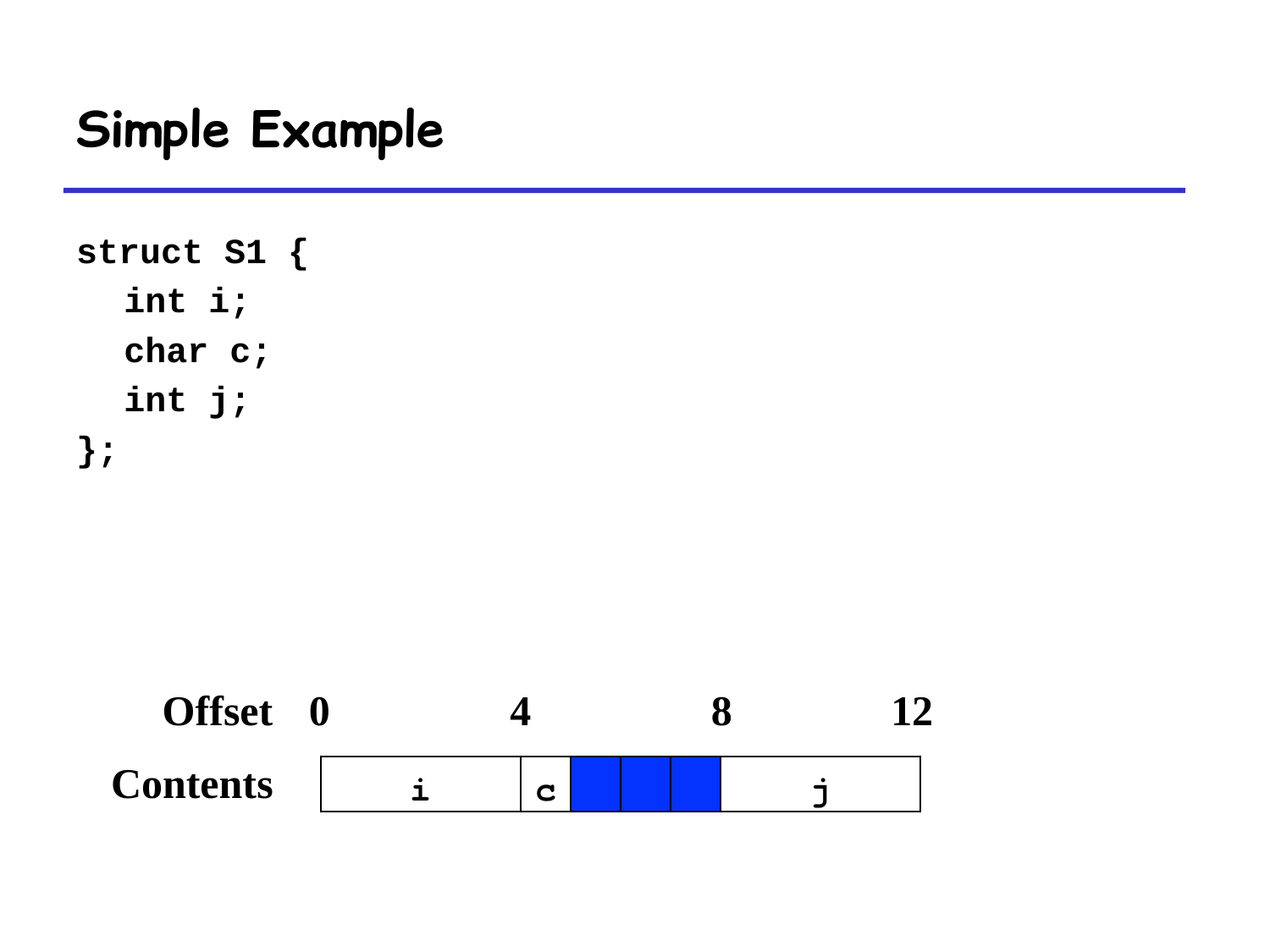

# Simple Example
struct S1 {
	int i;
	char c;
	int j;
};
Offset
0
4
8
12
Contents
| i | c |  |  |  | j |
| --- | --- | --- | --- | --- | --- |
24